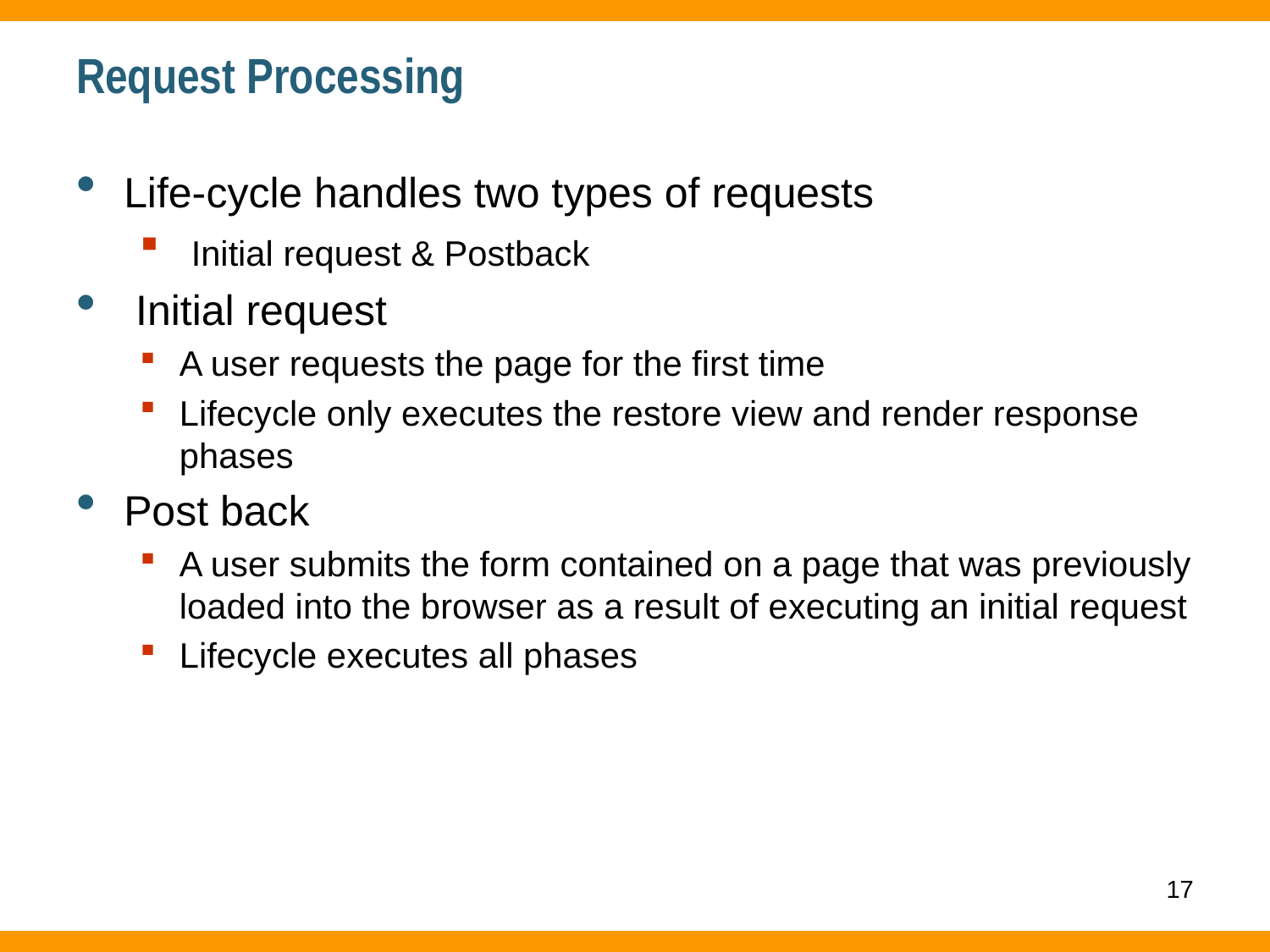

# Request Processing
Life-cycle handles two types of requests
 Initial request & Postback
 Initial request
A user requests the page for the first time
Lifecycle only executes the restore view and render response phases
Post back
A user submits the form contained on a page that was previously loaded into the browser as a result of executing an initial request
Lifecycle executes all phases

17